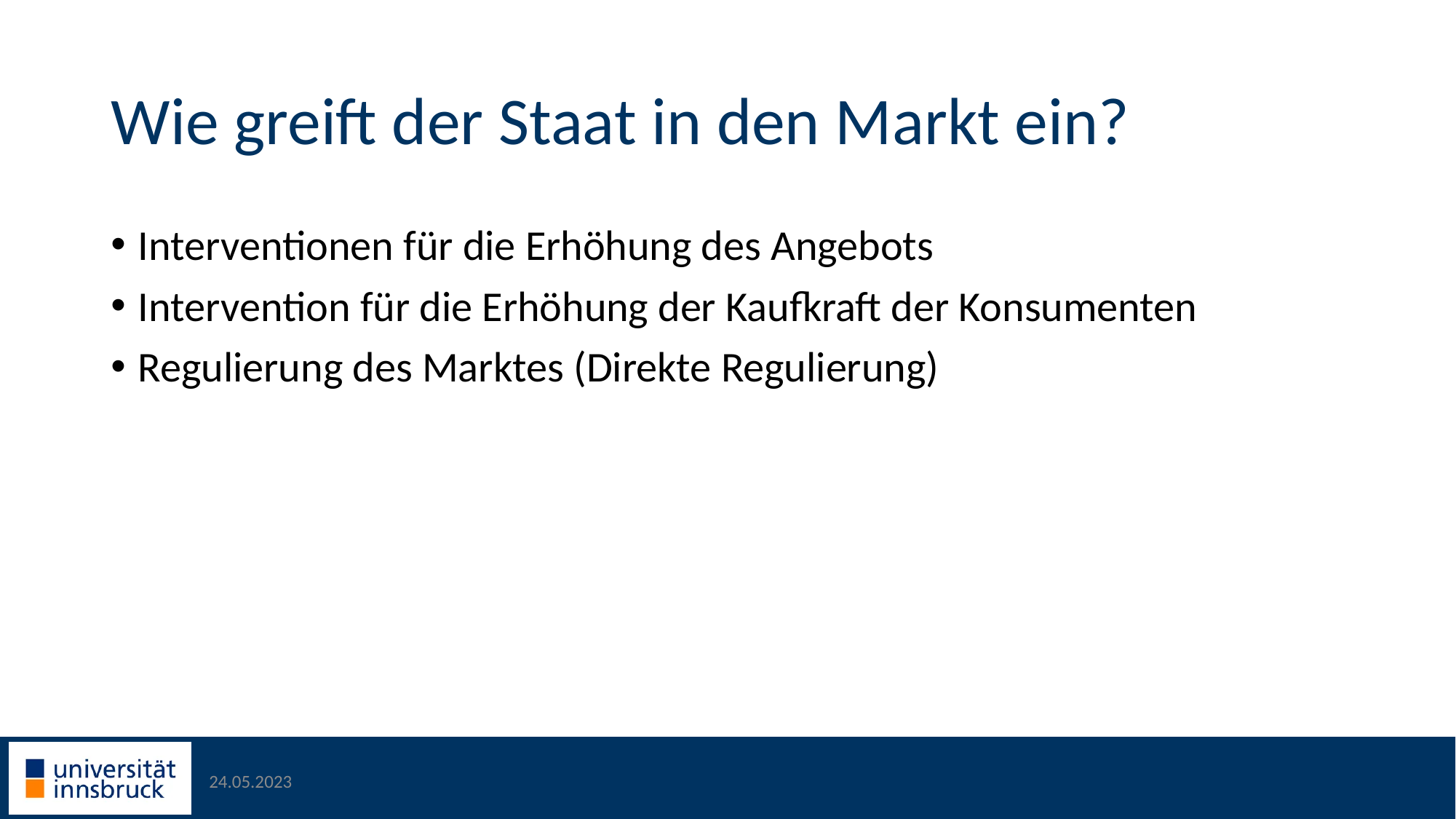

# Wie greift der Staat in den Markt ein?
Interventionen für die Erhöhung des Angebots
Intervention für die Erhöhung der Kaufkraft der Konsumenten
Regulierung des Marktes (Direkte Regulierung)

24.05.2023